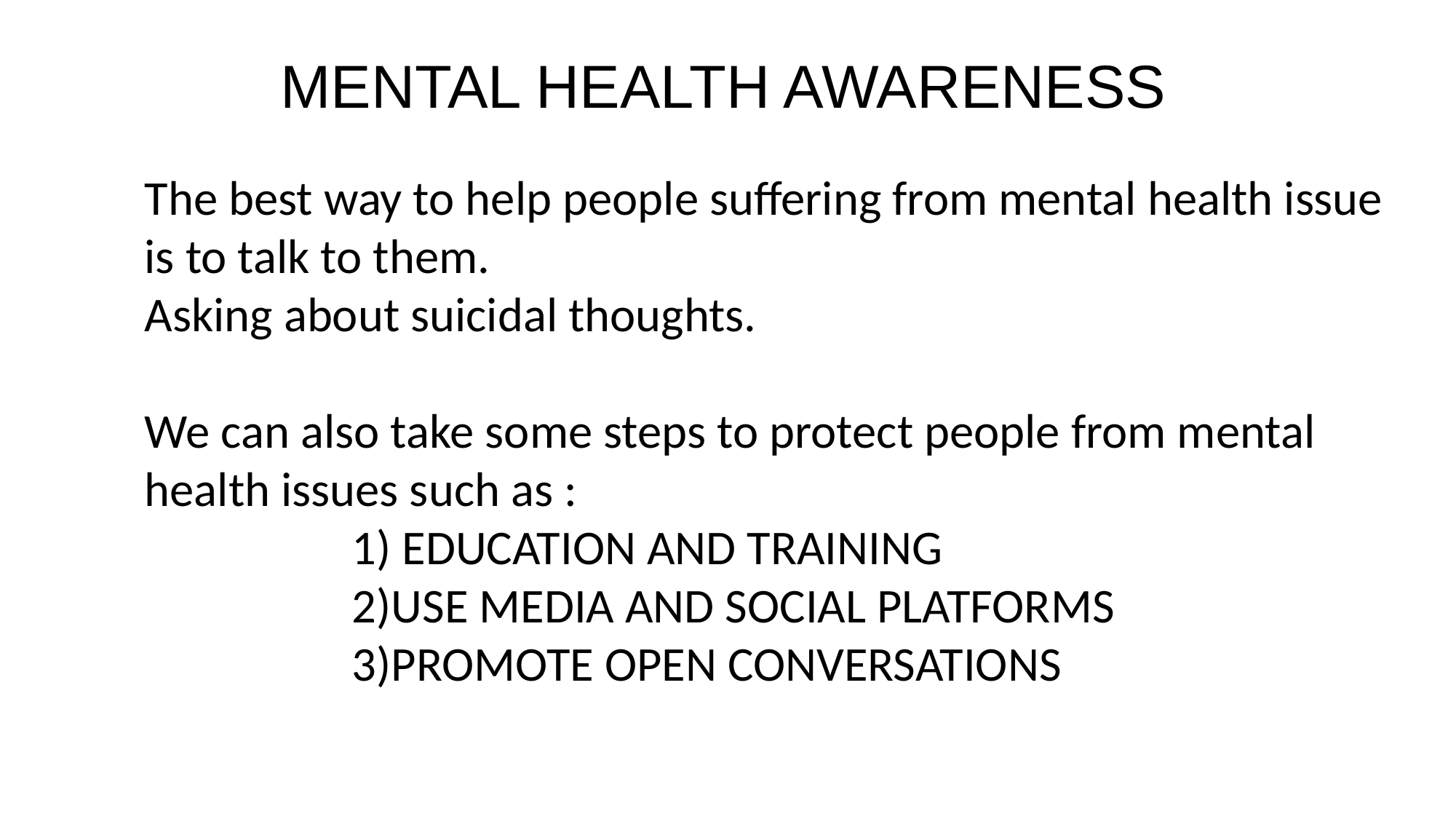

MENTAL HEALTH AWARENESS
The best way to help people suffering from mental health issue is to talk to them.
Asking about suicidal thoughts.

We can also take some steps to protect people from mental health issues such as :
                   1) EDUCATION AND TRAINING
                   2)USE MEDIA AND SOCIAL PLATFORMS
                   3)PROMOTE OPEN CONVERSATIONS